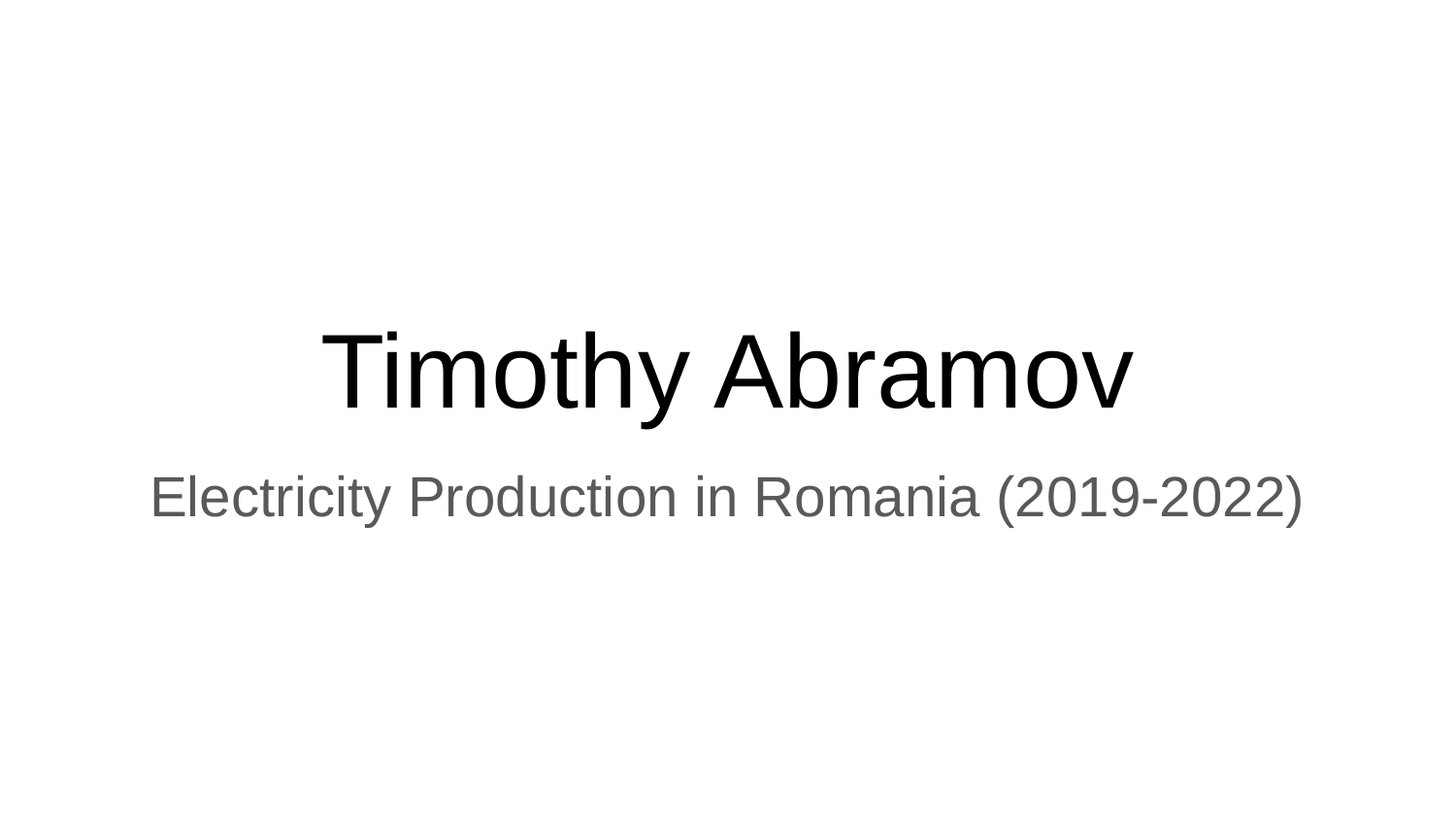

# Timothy Abramov
Electricity Production in Romania (2019-2022)